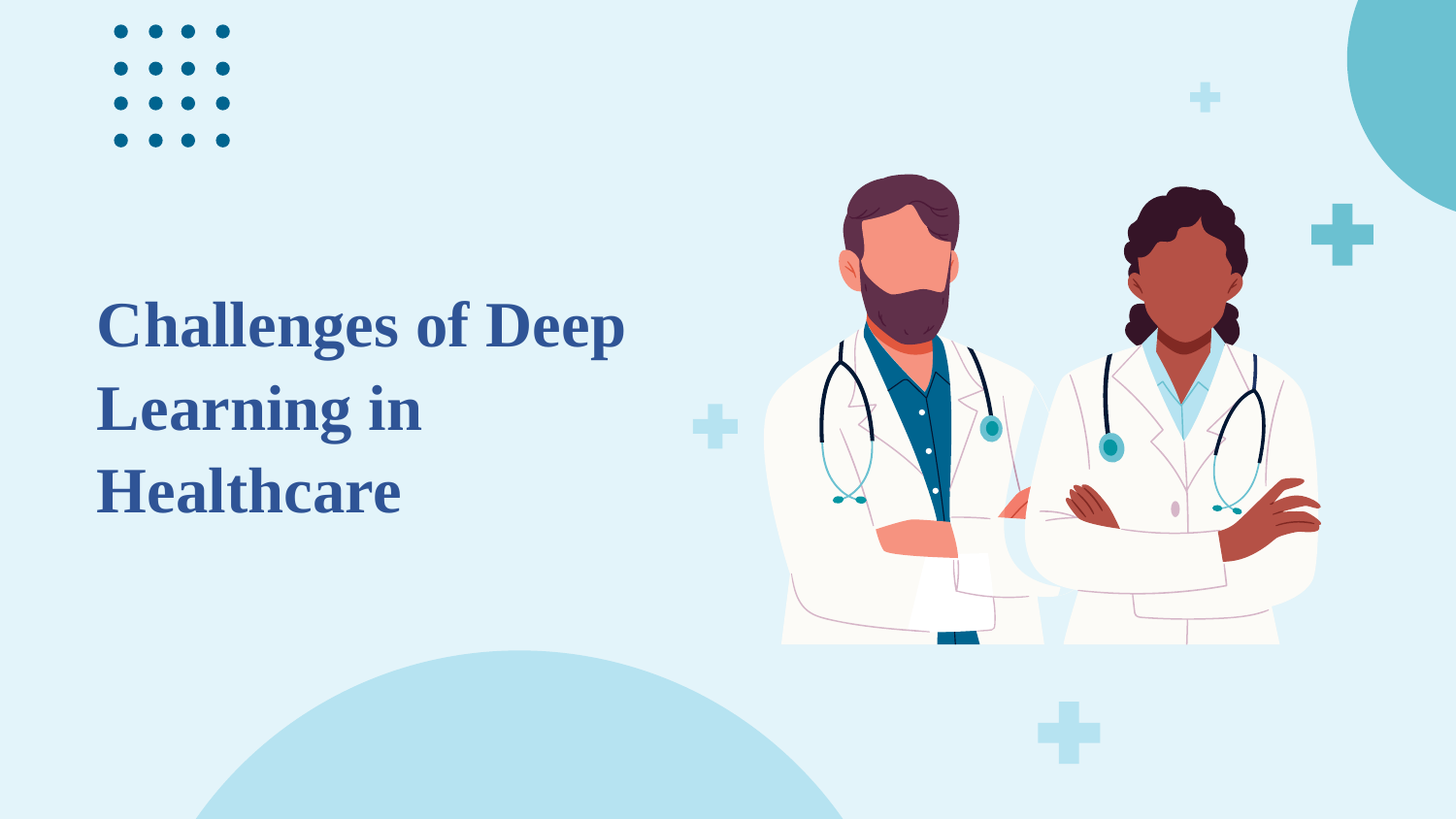

# Challenges of Deep Learning in Healthcare